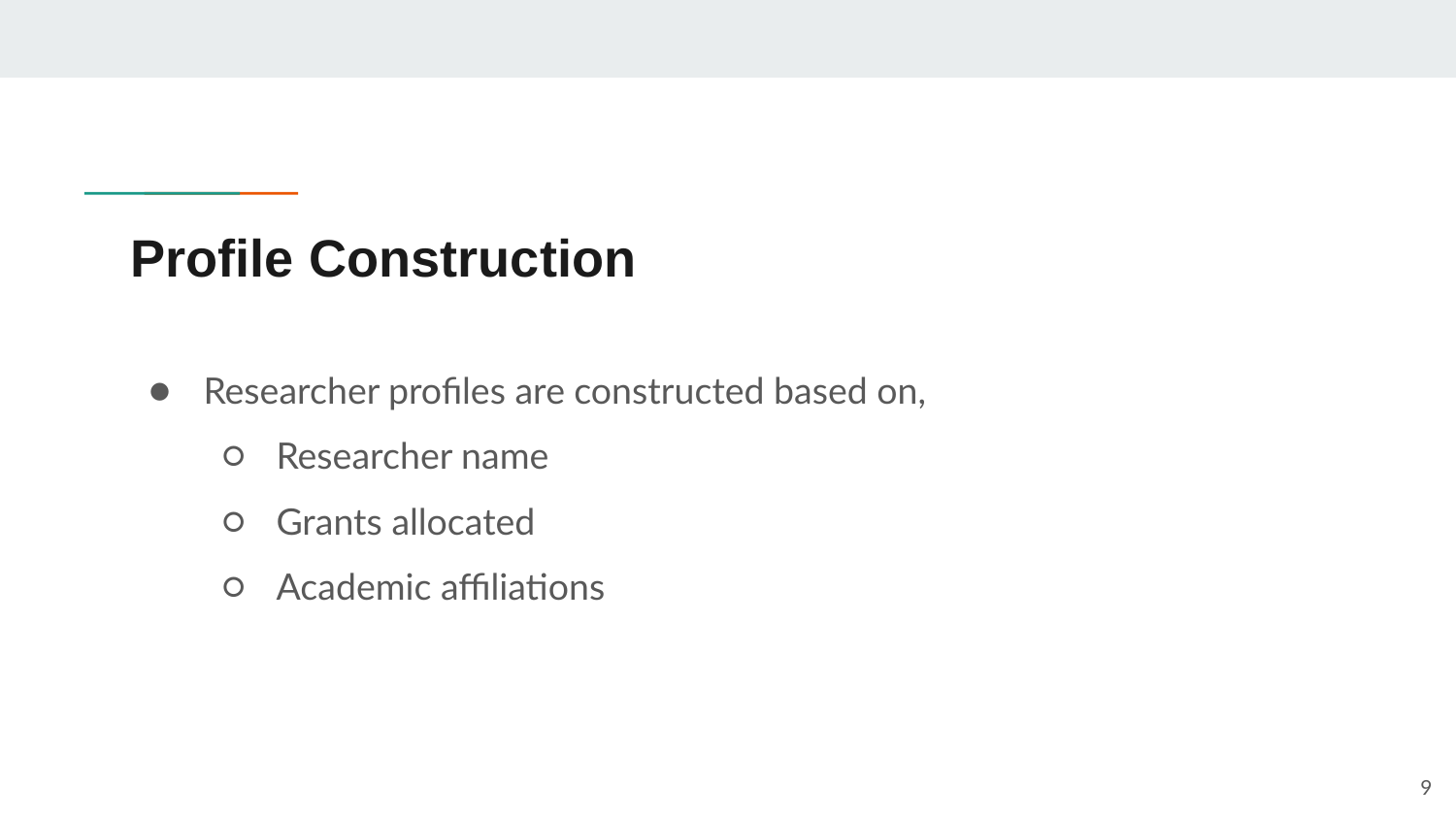

# Profile Construction
Researcher profiles are constructed based on,
Researcher name
Grants allocated
Academic affiliations
9